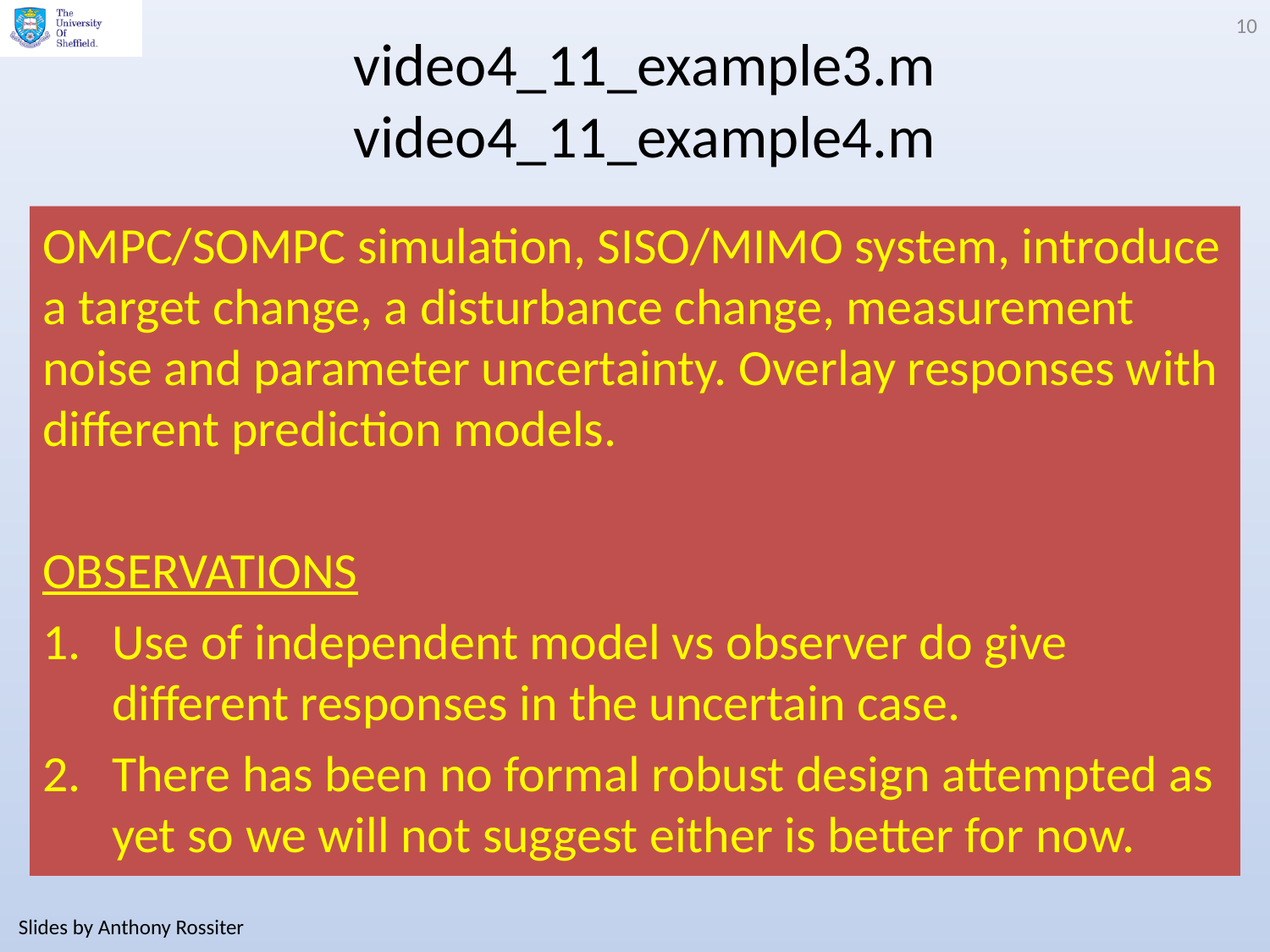

10
# video4_11_example3.m video4_11_example4.m
OMPC/SOMPC simulation, SISO/MIMO system, introduce a target change, a disturbance change, measurement noise and parameter uncertainty. Overlay responses with different prediction models.

OBSERVATIONS
Use of independent model vs observer do give different responses in the uncertain case.
There has been no formal robust design attempted as yet so we will not suggest either is better for now.
Slides by Anthony Rossiter